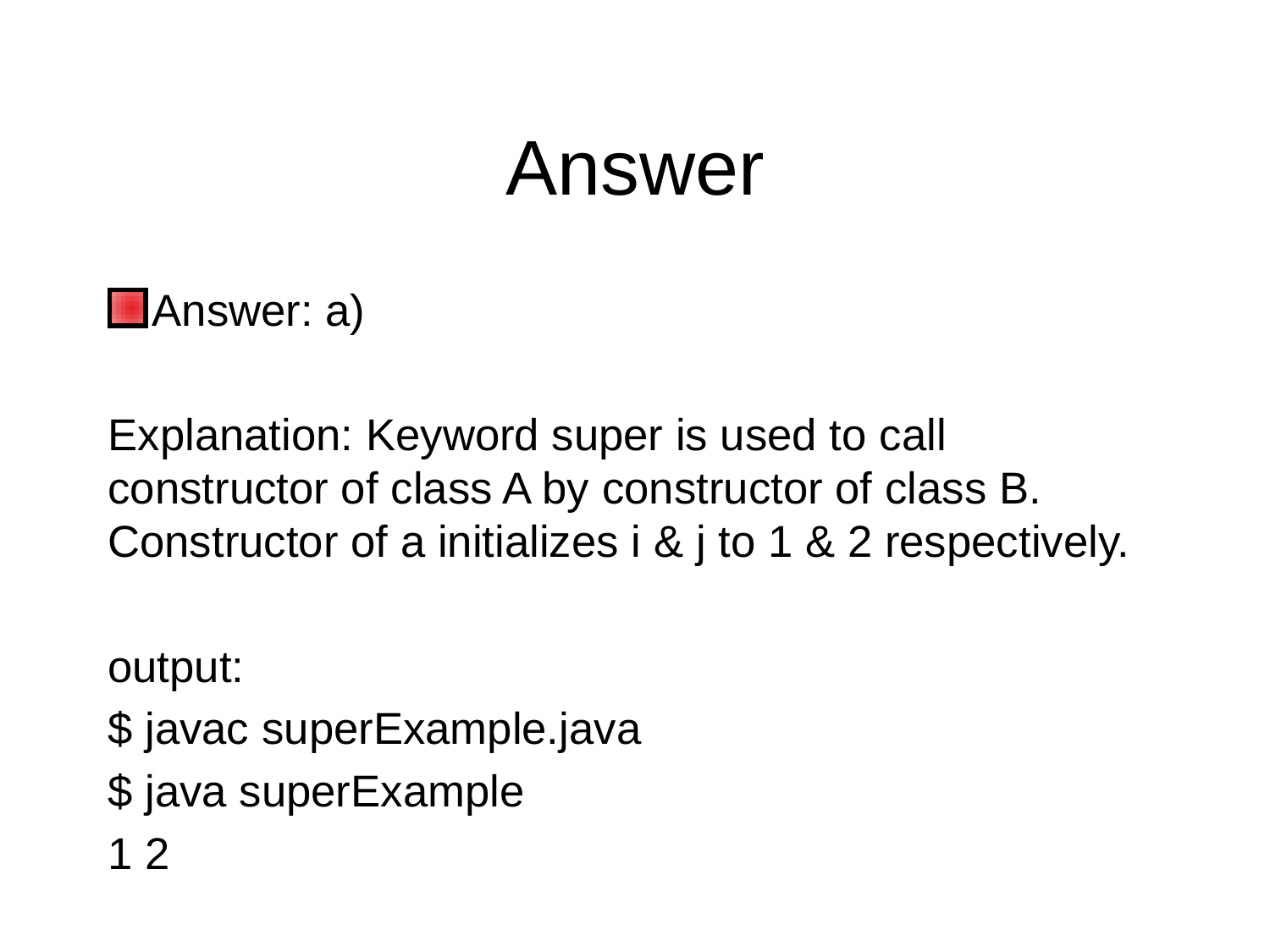

# Answer
Answer: a)

Explanation: Keyword super is used to call constructor of class A by constructor of class B. Constructor of a initializes i & j to 1 & 2 respectively.

output:
$ javac superExample.java
$ java superExample
1 2